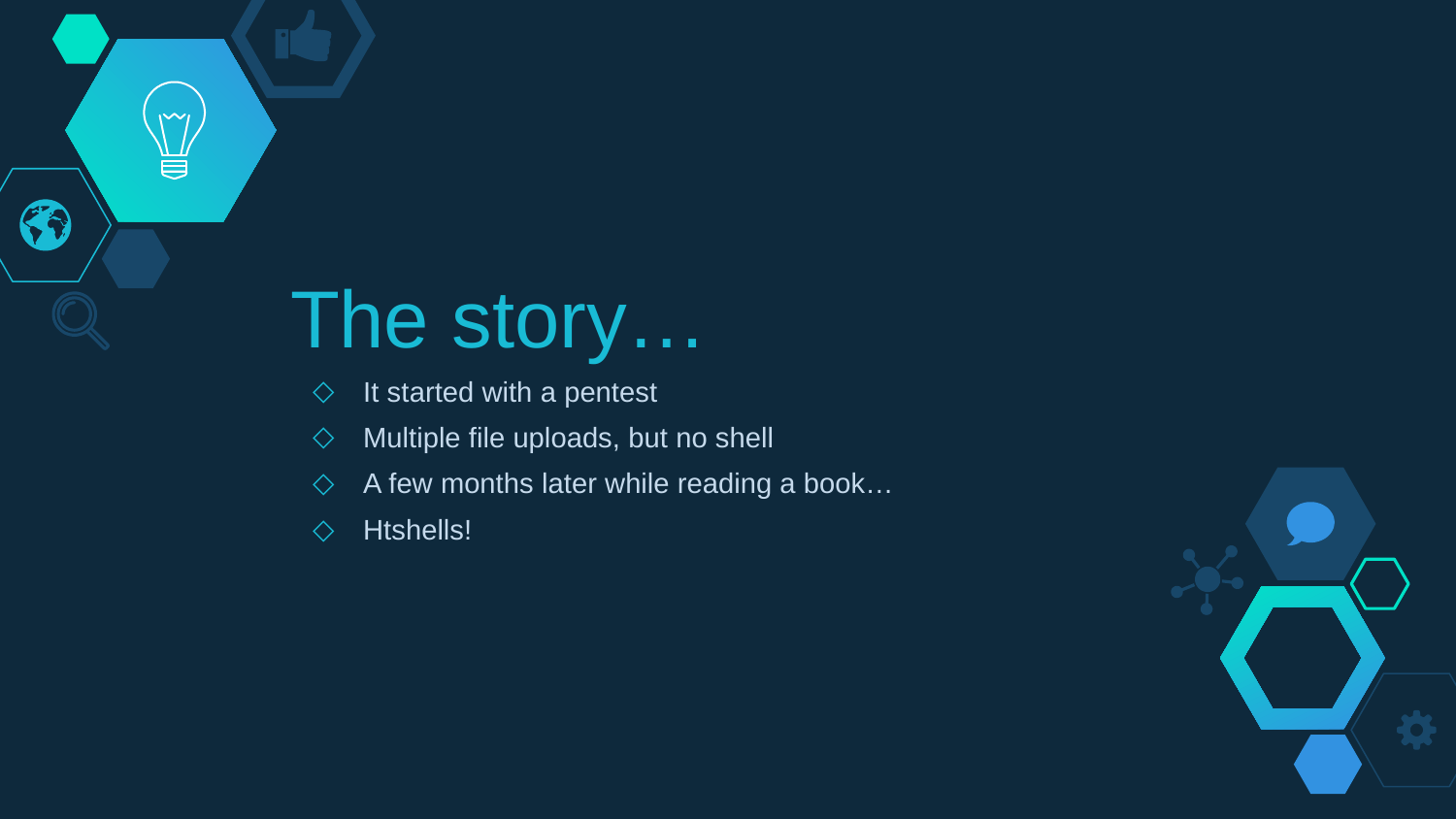

# The story…
It started with a pentest
Multiple file uploads, but no shell
A few months later while reading a book…
Htshells!